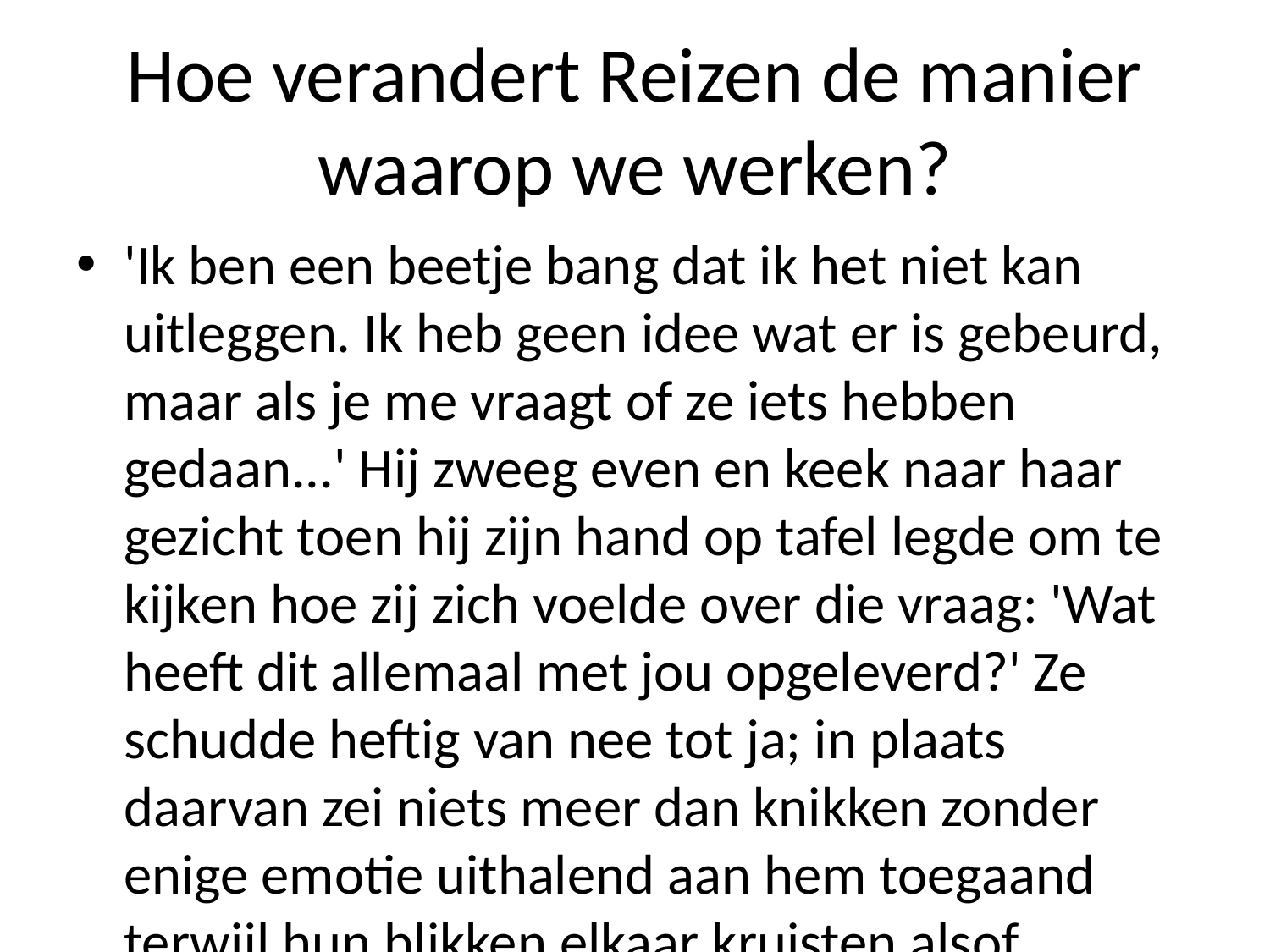

# Hoe verandert Reizen de manier waarop we werken?
'Ik ben een beetje bang dat ik het niet kan uitleggen. Ik heb geen idee wat er is gebeurd, maar als je me vraagt of ze iets hebben gedaan...' Hij zweeg even en keek naar haar gezicht toen hij zijn hand op tafel legde om te kijken hoe zij zich voelde over die vraag: 'Wat heeft dit allemaal met jou opgeleverd?' Ze schudde heftig van nee tot ja; in plaats daarvan zei niets meer dan knikken zonder enige emotie uithalend aan hem toegaand terwijl hun blikken elkaar kruisten alsof iemand hen had aangeraakt... '...maar nu weet jij wel waarom.' Zijn blik gleed door mijn hoofd heen zodat alles wazig werd geworden -- zelfs al was deze woorden nog steeds zo helder mogelijk geweest! Maar toch kon niemand anders denken waar wij ons begonnen waren gekomen ... En dus bleef onze relatie bestaan zoals altijd doorgaan totdat alle andere dingen weer normaal werden uitgevoerd - behalve voor mij zelf ook omdat iedereen wist wie We hadden gehad voordat Wij vertrokkengingen!' De tranen